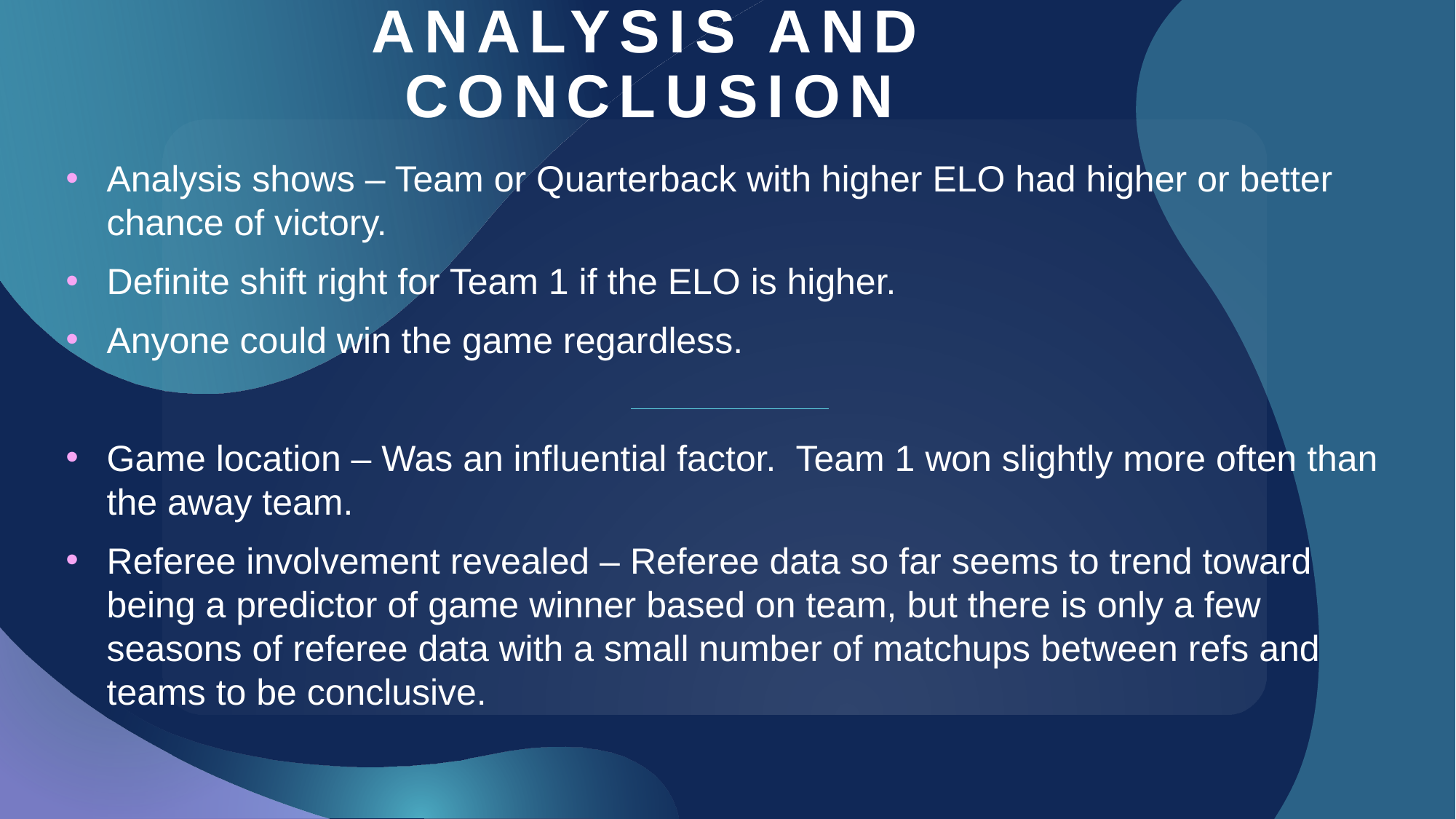

# Analysis and conclusion
Analysis shows – Team or Quarterback with higher ELO had higher or better chance of victory.
Definite shift right for Team 1 if the ELO is higher.
Anyone could win the game regardless.

Game location – Was an influential factor.  Team 1 won slightly more often than the away team.
Referee involvement revealed – Referee data so far seems to trend toward being a predictor of game winner based on team, but there is only a few seasons of referee data with a small number of matchups between refs and teams to be conclusive.